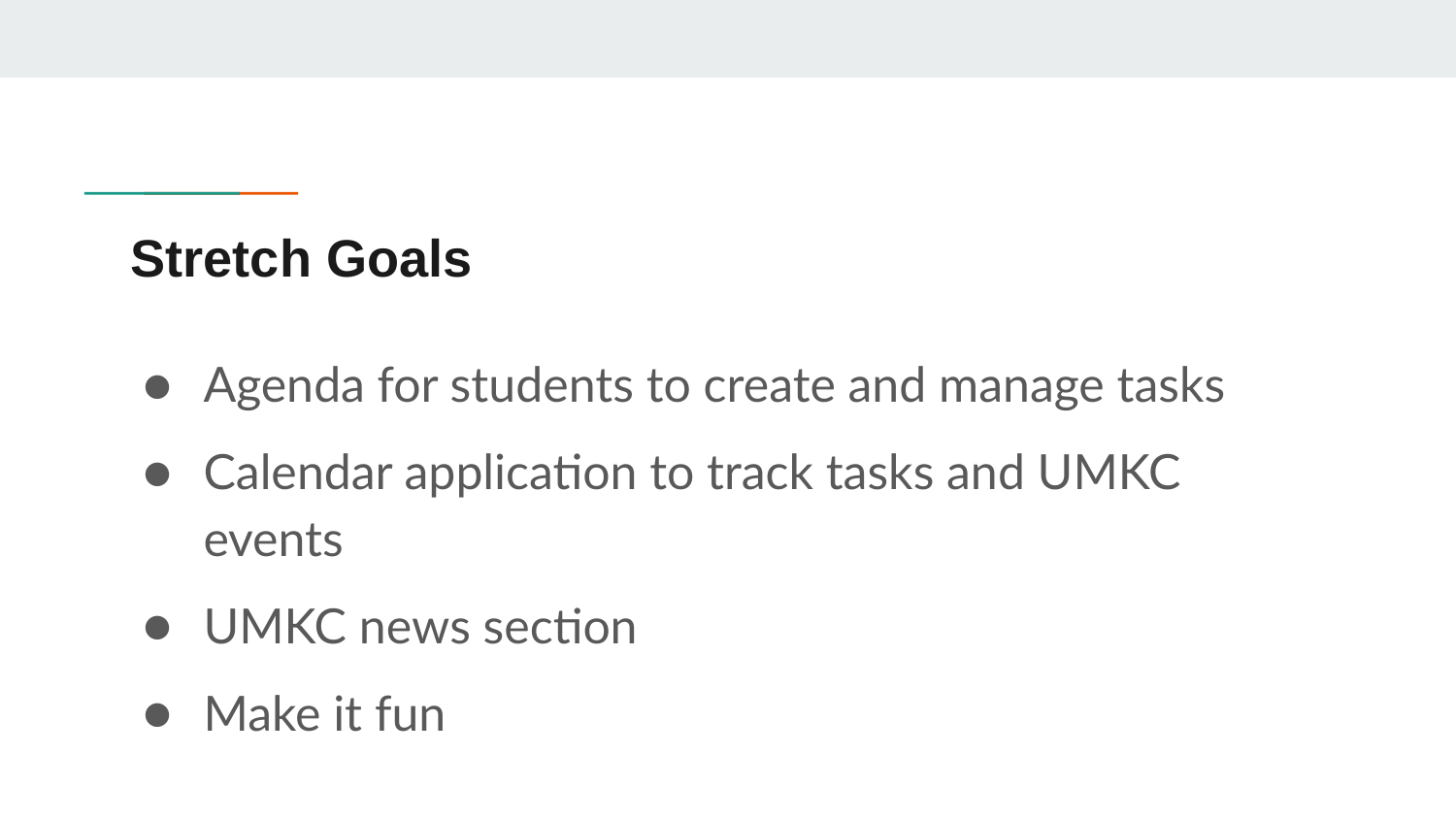

# Stretch Goals
Agenda for students to create and manage tasks
Calendar application to track tasks and UMKC events
UMKC news section
Make it fun